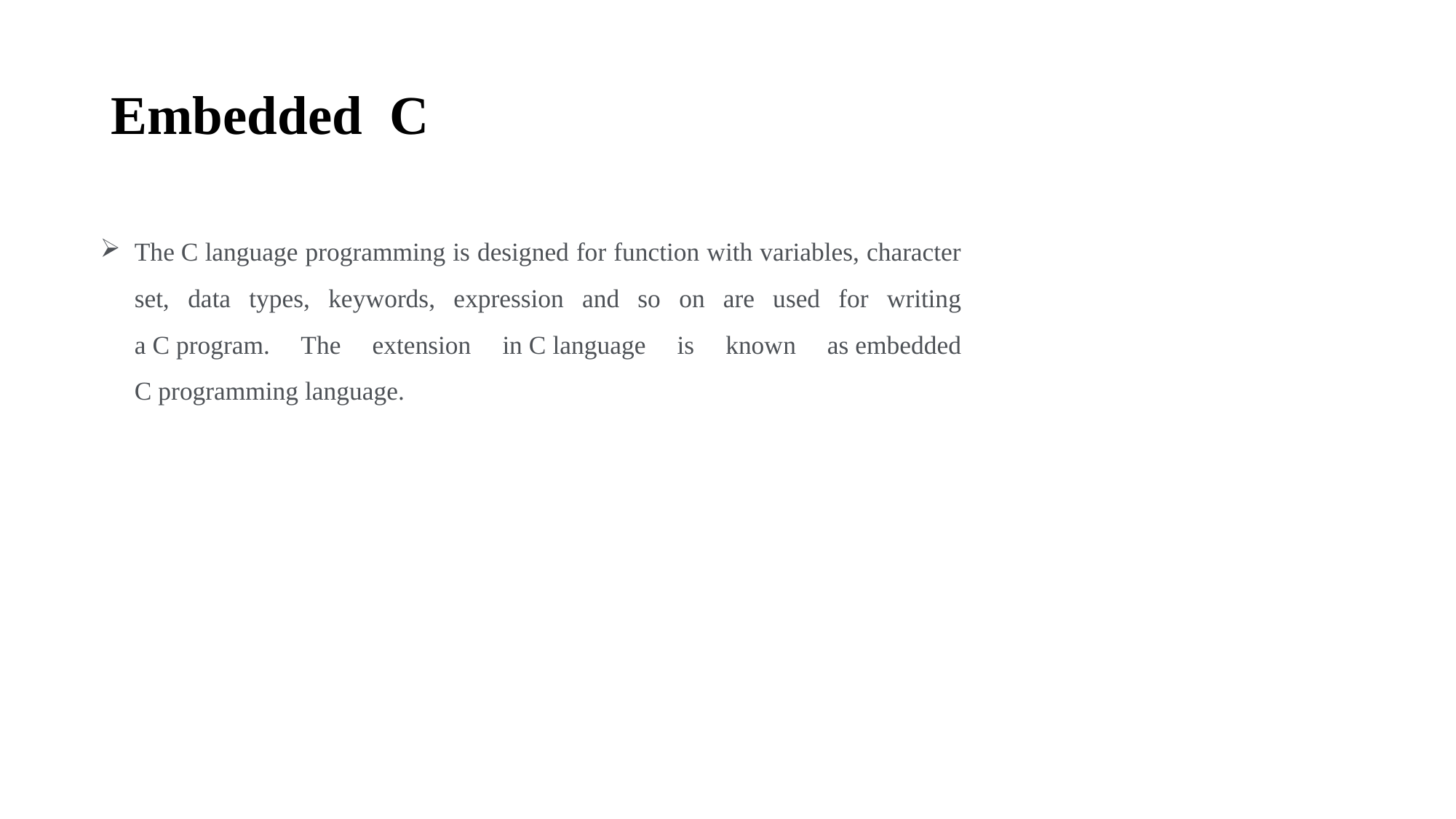

# Embedded  C
The C language programming is designed for function with variables, character set, data types, keywords, expression and so on are used for writing a C program. The extension in C language is known as embedded C programming language.